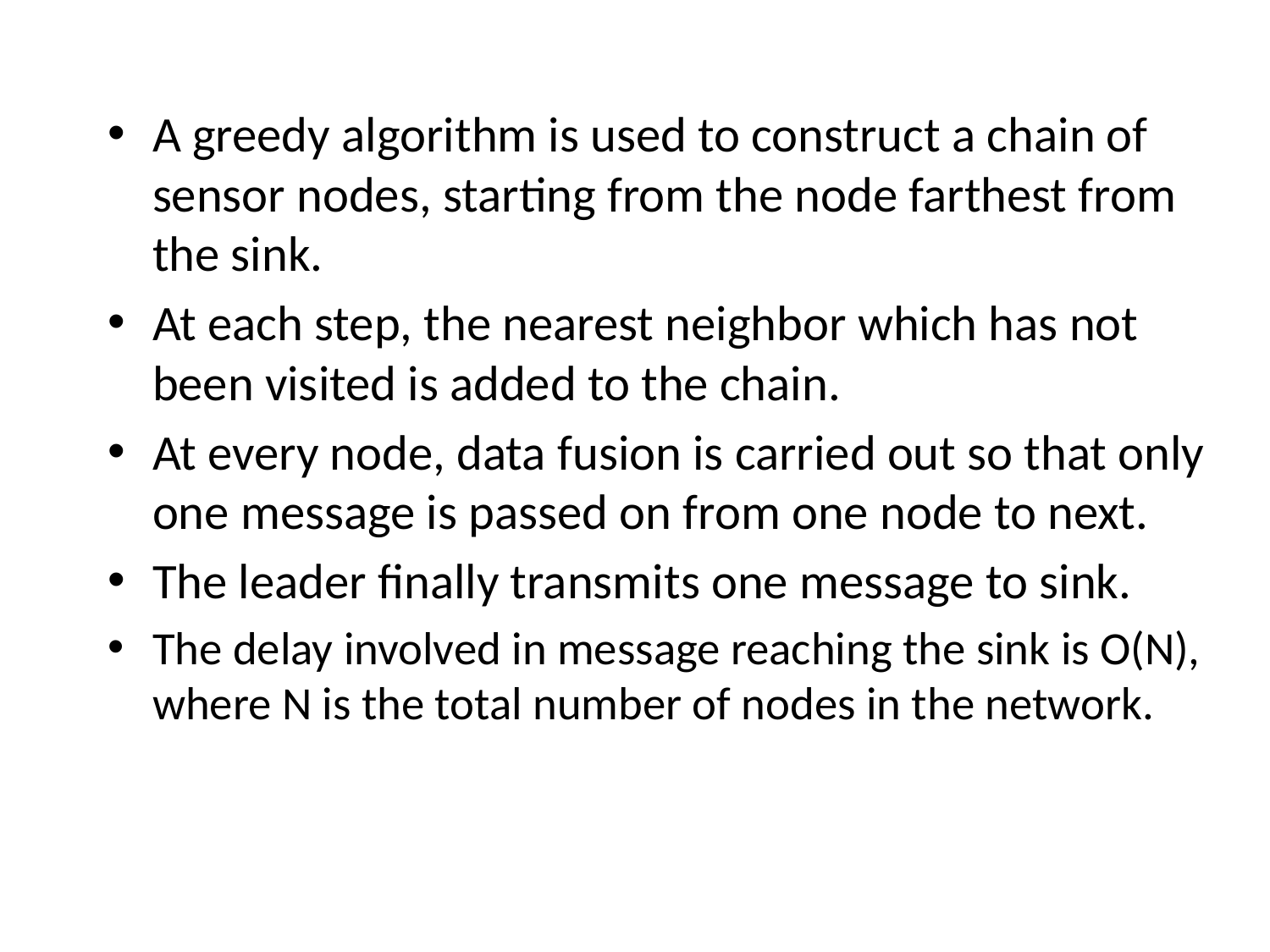

A greedy algorithm is used to construct a chain of sensor nodes, starting from the node farthest from the sink.
At each step, the nearest neighbor which has not been visited is added to the chain.
At every node, data fusion is carried out so that only one message is passed on from one node to next.
The leader finally transmits one message to sink.
The delay involved in message reaching the sink is O(N), where N is the total number of nodes in the network.